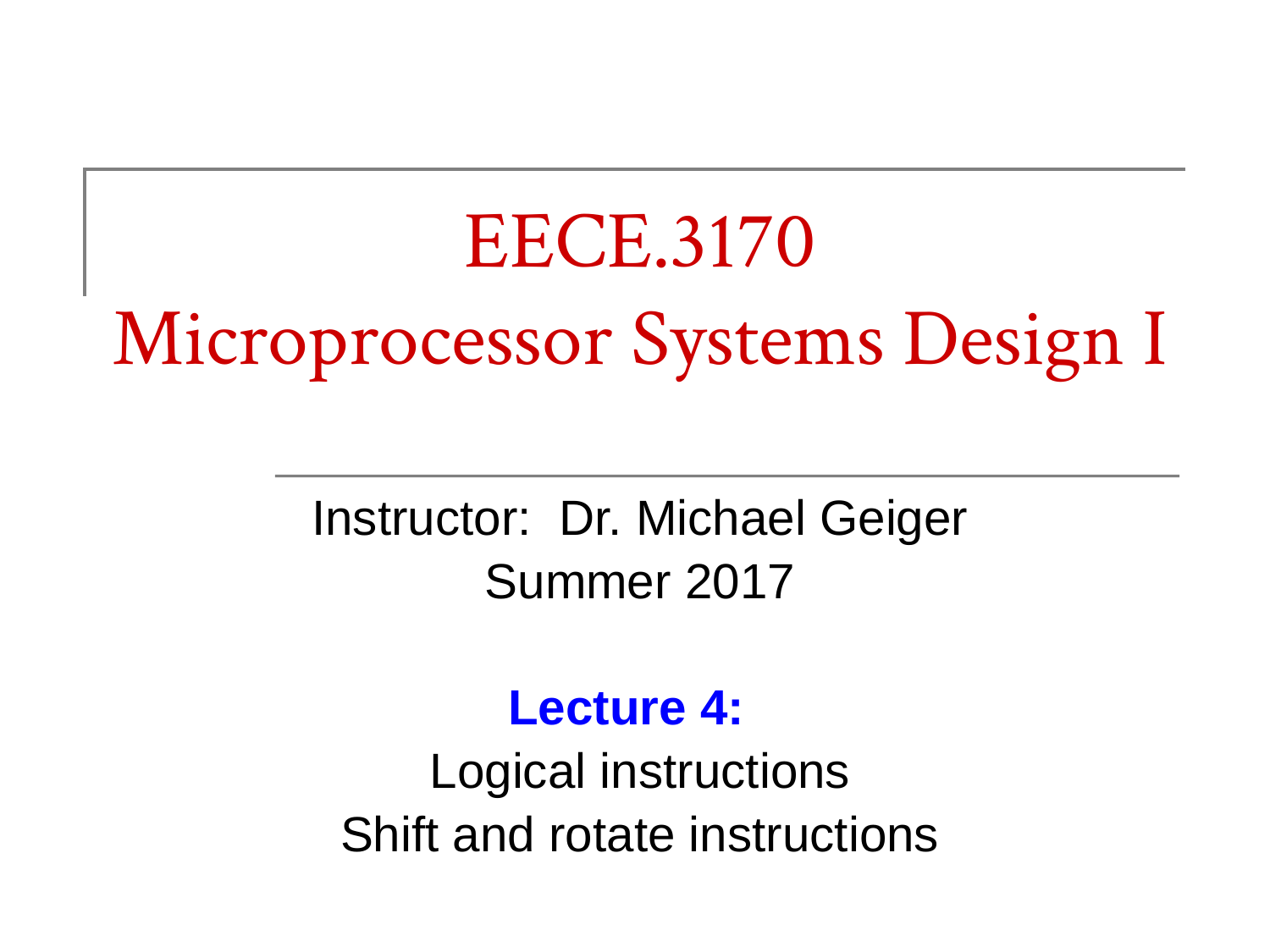

# EECE.3170 Microprocessor Systems Design I
Instructor:  Dr. Michael Geiger
Summer 2017

Lecture 4:
Logical instructions
Shift and rotate instructions